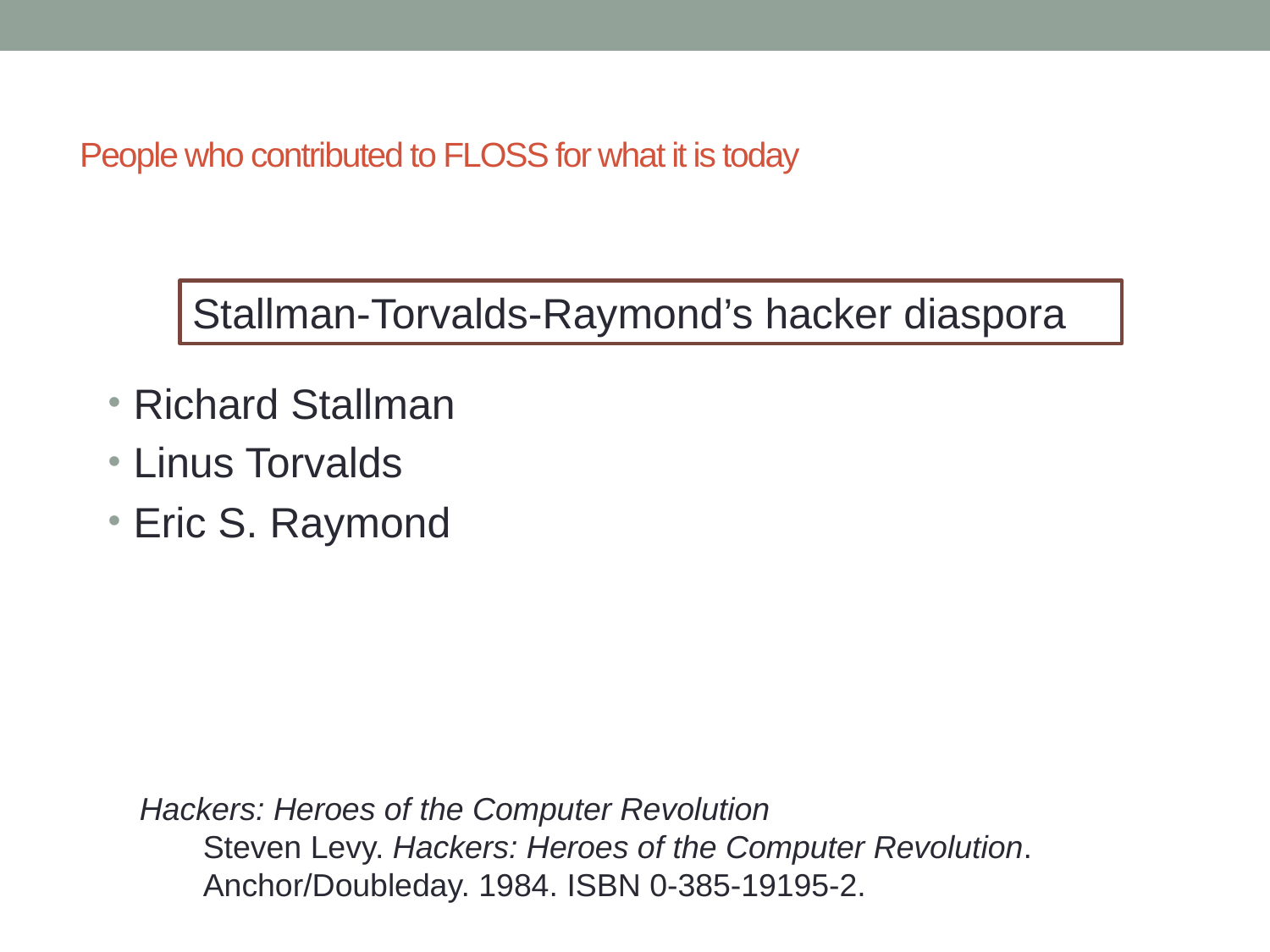

# People who contributed to FLOSS for what it is today
Stallman-Torvalds-Raymond’s hacker diaspora
Richard Stallman
Linus Torvalds
Eric S. Raymond
Hackers: Heroes of the Computer Revolution
Steven Levy. Hackers: Heroes of the Computer Revolution. Anchor/Doubleday. 1984. ISBN 0-385-19195-2.